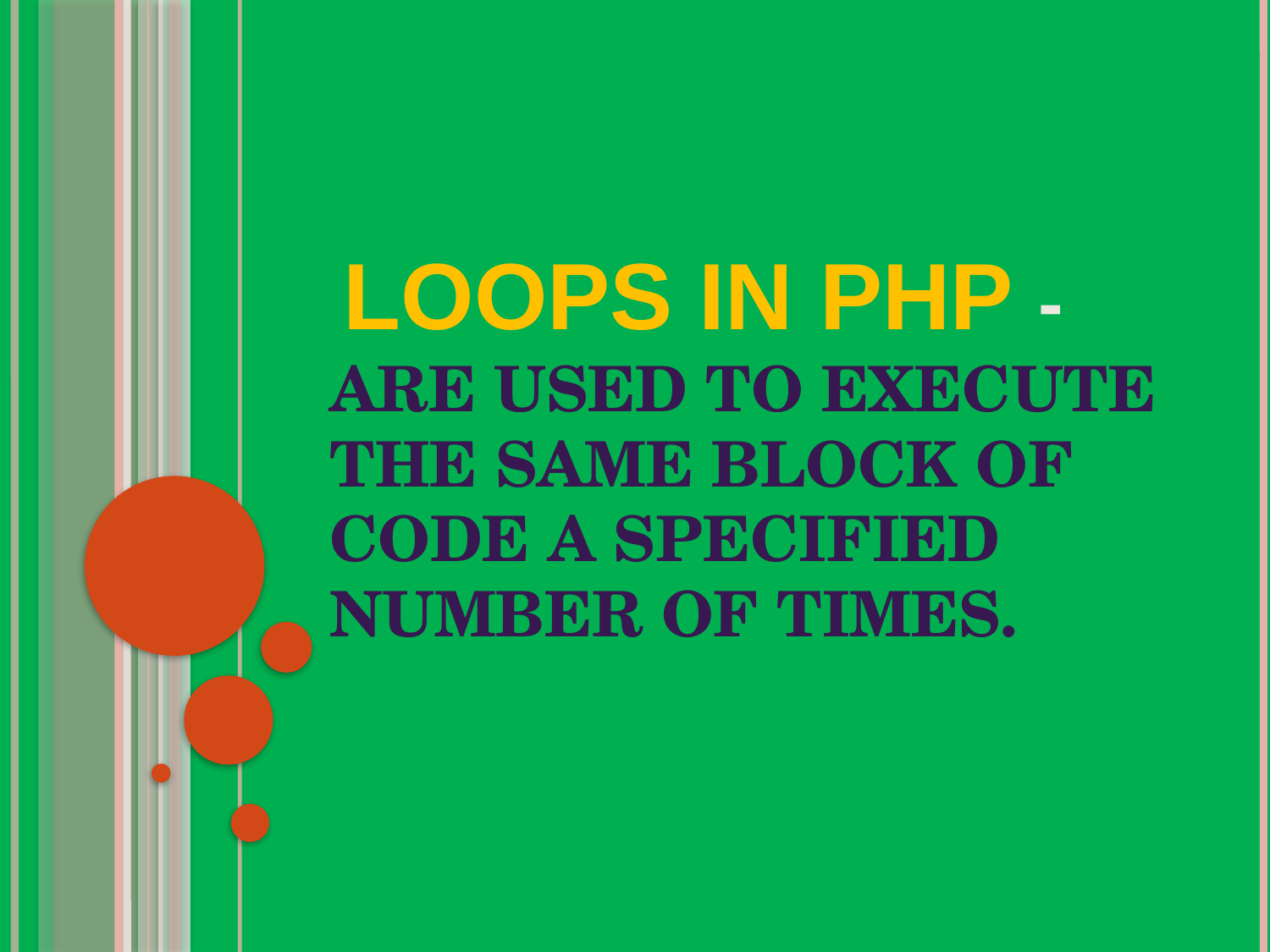

# Loops in PHP -are used to execute the same block of code a specified number of times.